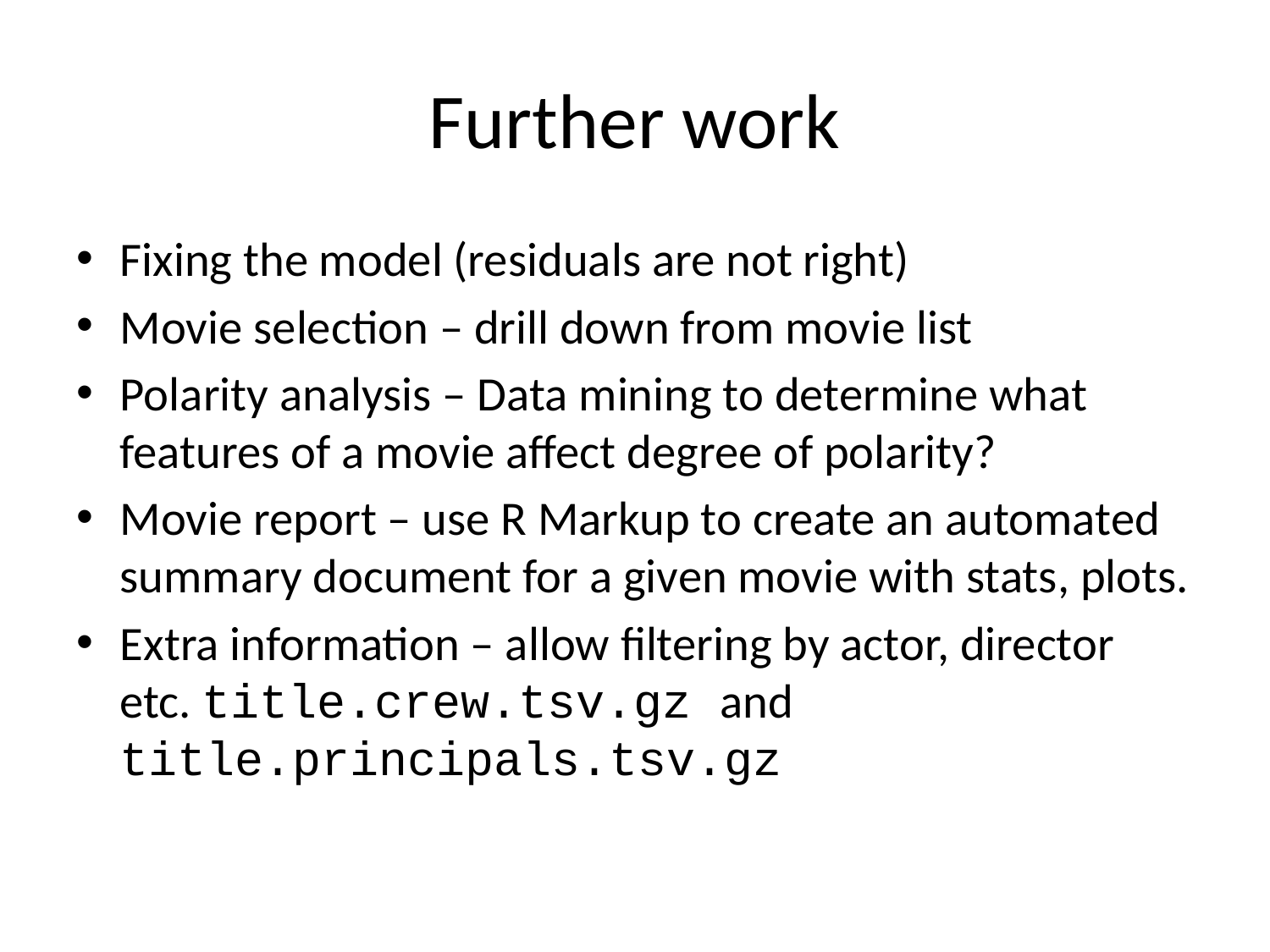

# Further work
Fixing the model (residuals are not right)
Movie selection – drill down from movie list
Polarity analysis – Data mining to determine what features of a movie affect degree of polarity?
Movie report – use R Markup to create an automated summary document for a given movie with stats, plots.
Extra information – allow filtering by actor, director etc. title.crew.tsv.gz and title.principals.tsv.gz